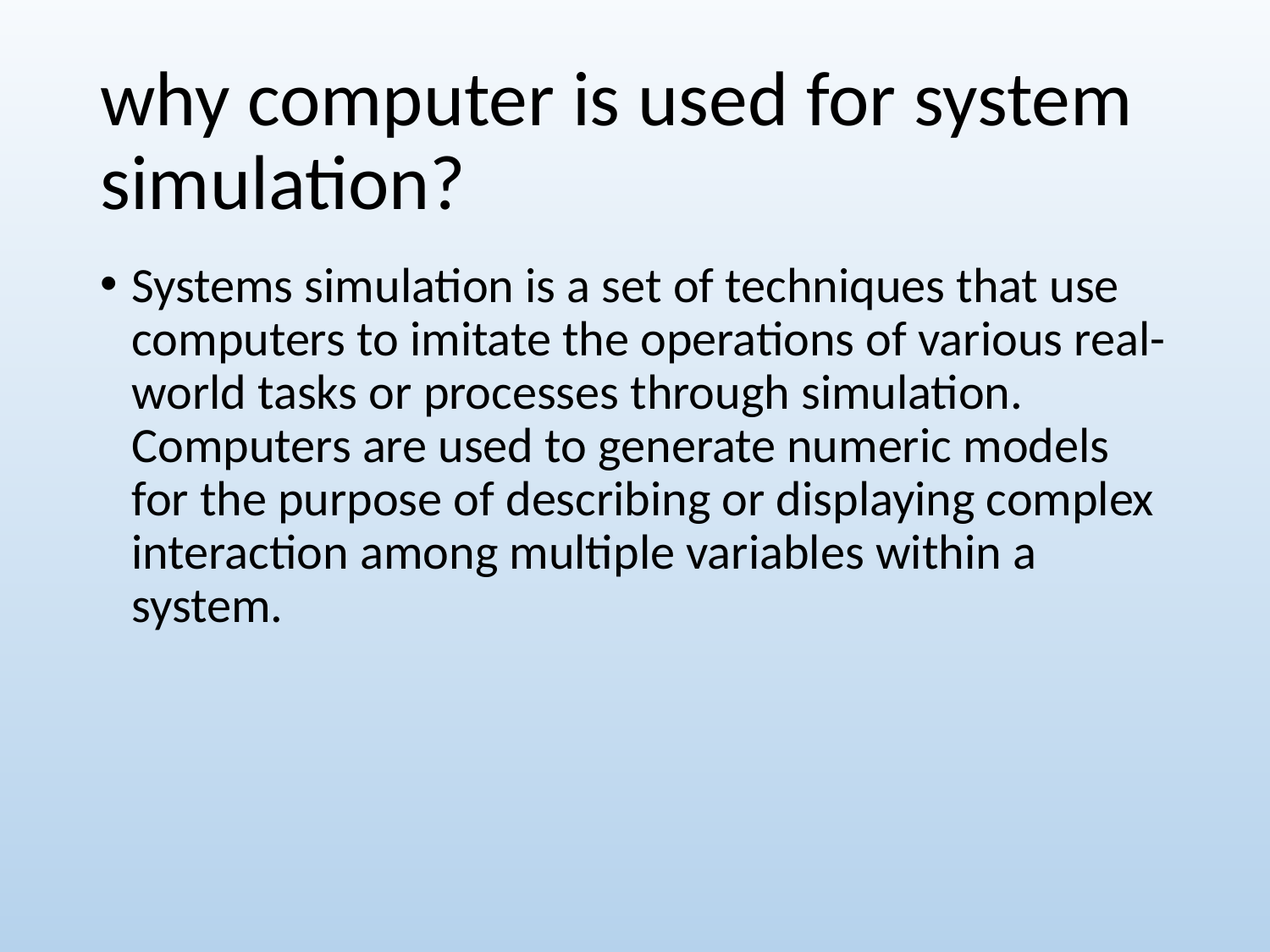

# why computer is used for system simulation?
Systems simulation is a set of techniques that use computers to imitate the operations of various real-world tasks or processes through simulation. Computers are used to generate numeric models for the purpose of describing or displaying complex interaction among multiple variables within a system.